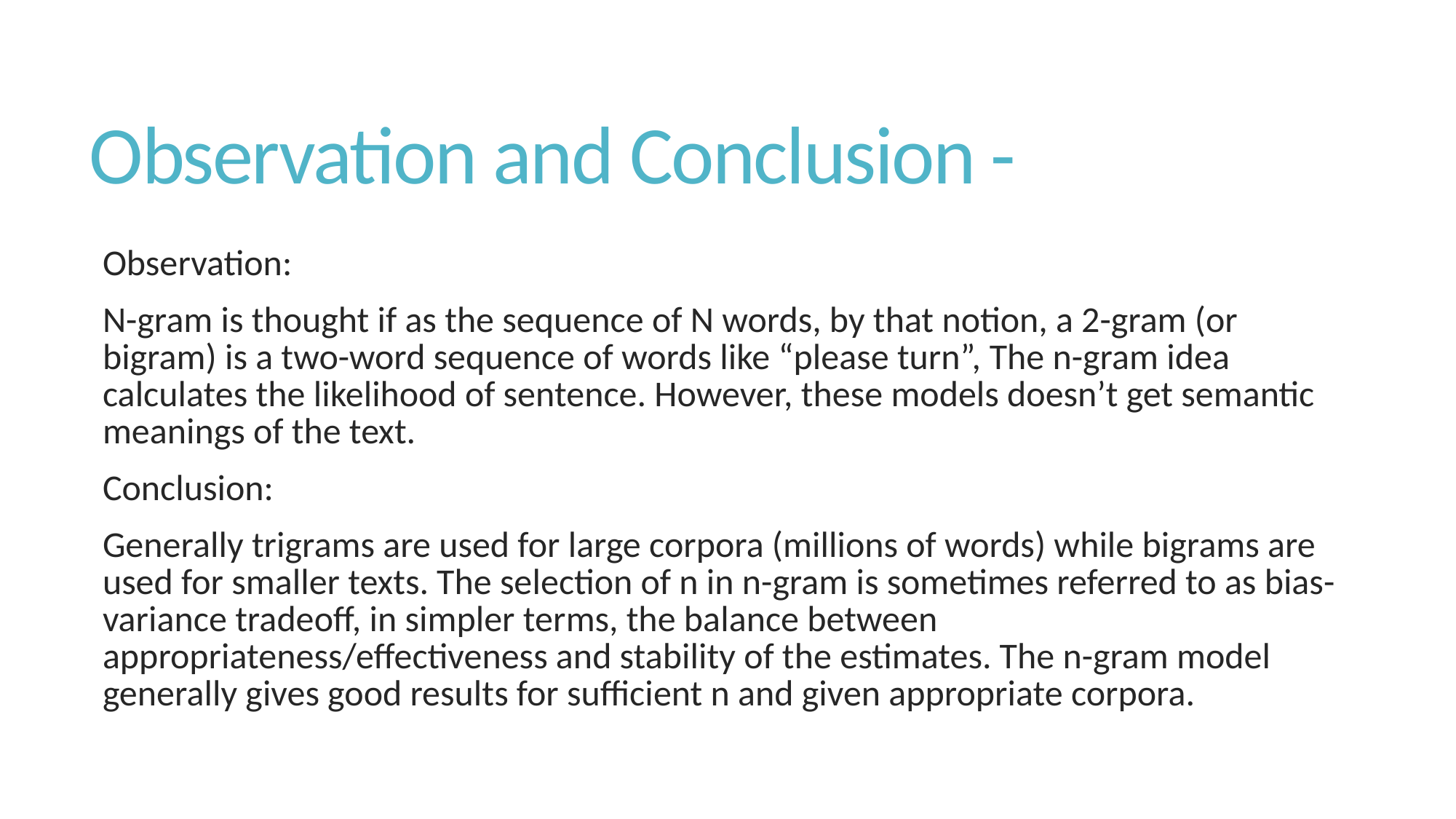

# Observation and Conclusion -
Observation:
N-gram is thought if as the sequence of N words, by that notion, a 2-gram (or bigram) is a two-word sequence of words like “please turn”, The n-gram idea calculates the likelihood of sentence. However, these models doesn’t get semantic meanings of the text.
Conclusion:
Generally trigrams are used for large corpora (millions of words) while bigrams are used for smaller texts. The selection of n in n-gram is sometimes referred to as bias-variance tradeoff, in simpler terms, the balance between appropriateness/effectiveness and stability of the estimates. The n-gram model generally gives good results for sufficient n and given appropriate corpora.